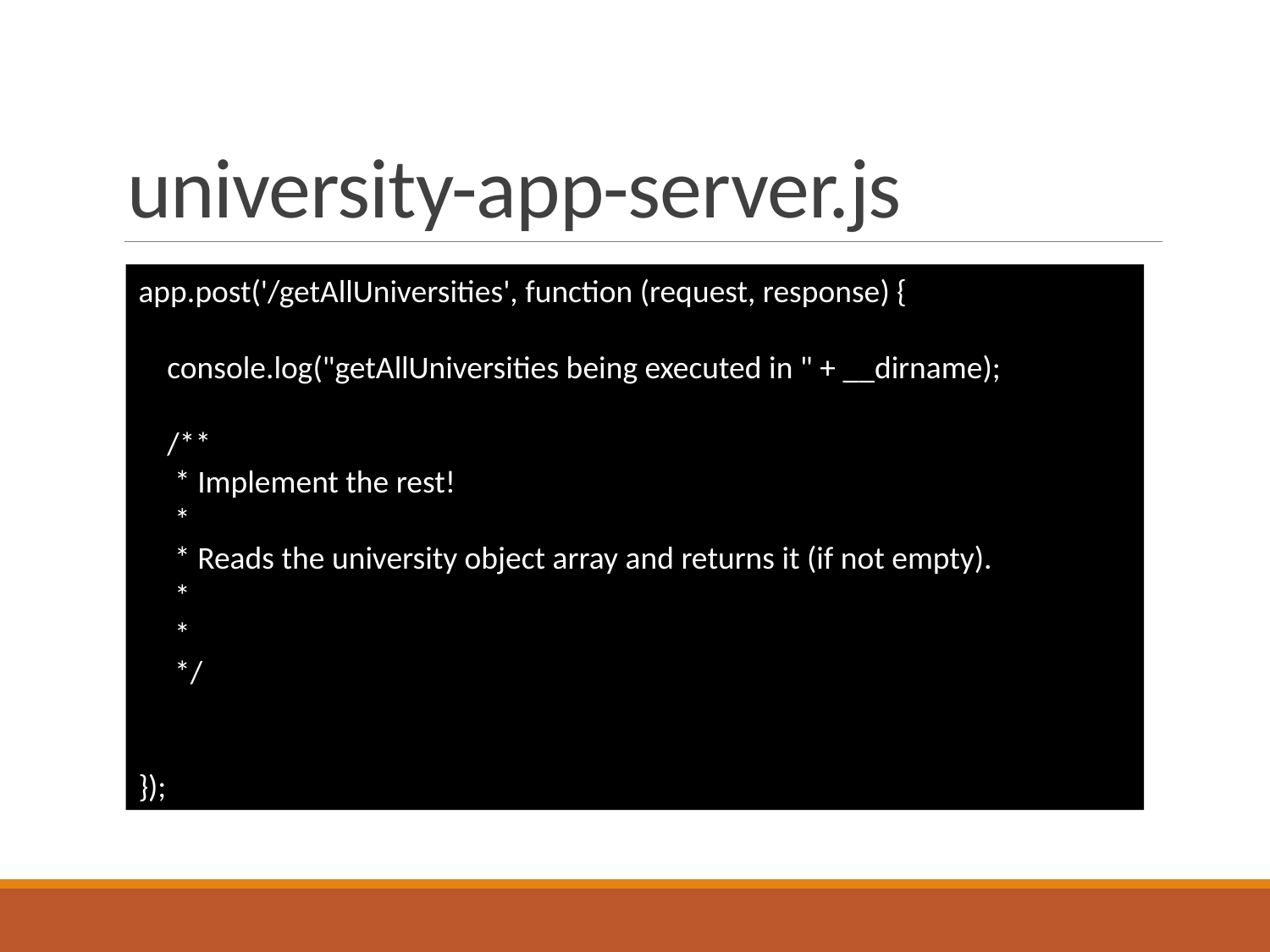

# university-app-server.js

app.post('/getAllUniversities', function (request, response) {

    console.log("getAllUniversities being executed in " + __dirname);

    /**
     * Implement the rest!
     *
     * Reads the university object array and returns it (if not empty).
     *
     *
     */

});